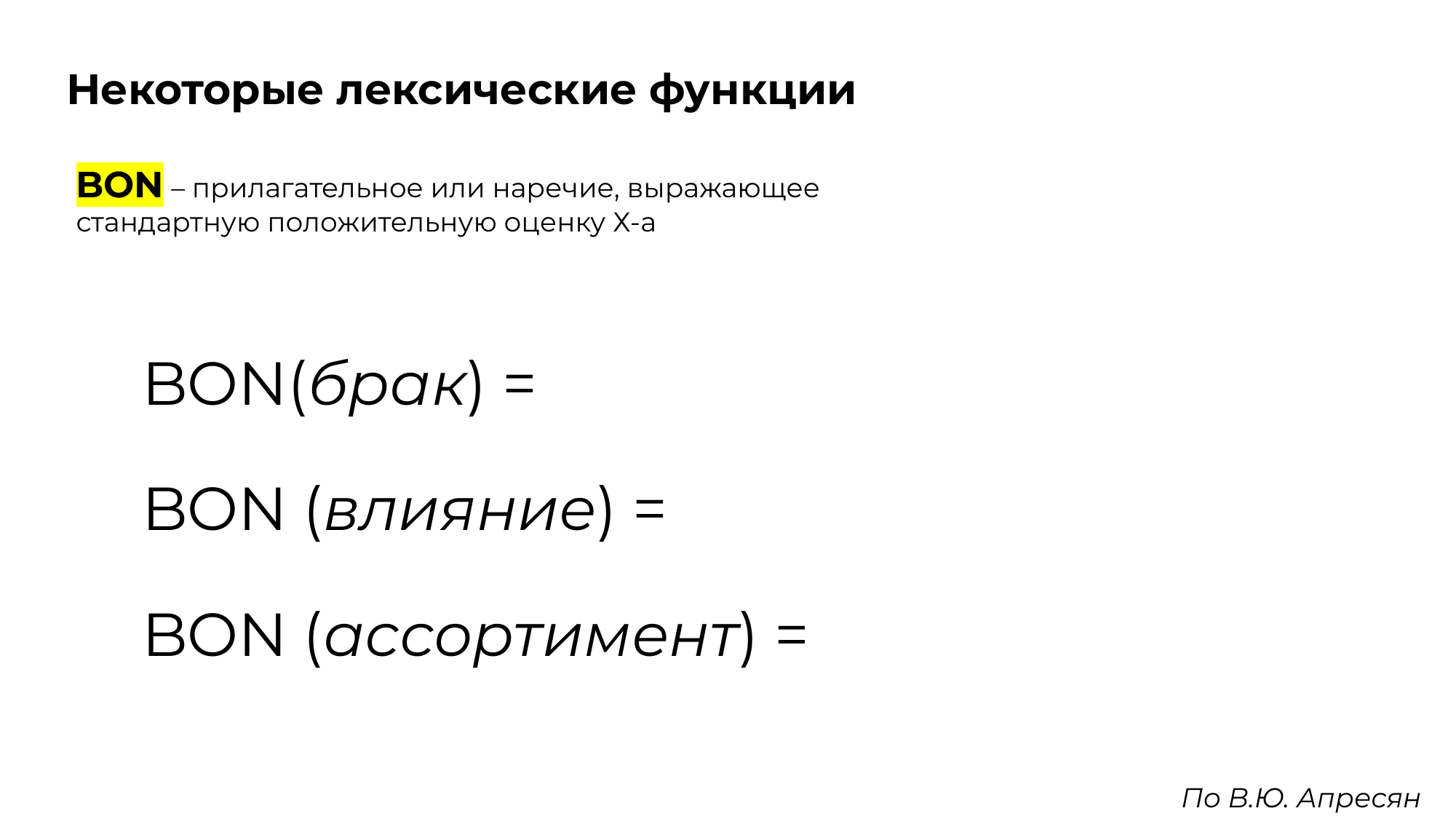

Некоторые лексические функции
BON – прилагательное или наречие, выражающее стандартную положительную оценку Х-а
BON(брак) =
BON (влияние) =
BON (ассортимент) =
По В.Ю. Апресян